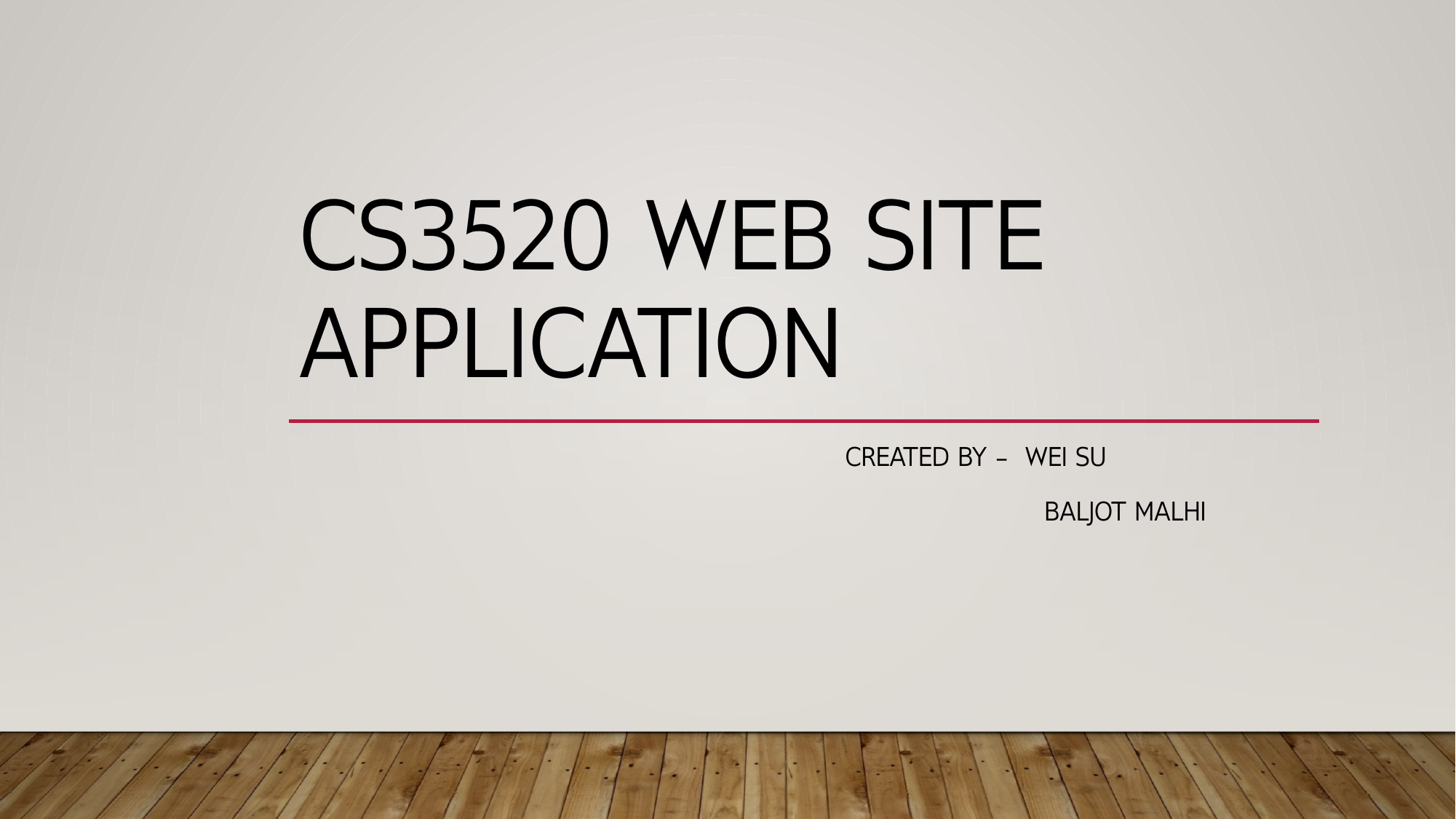

# Cs3520 web Site Application
					Created by –  Wei Su
						           Baljot Malhi